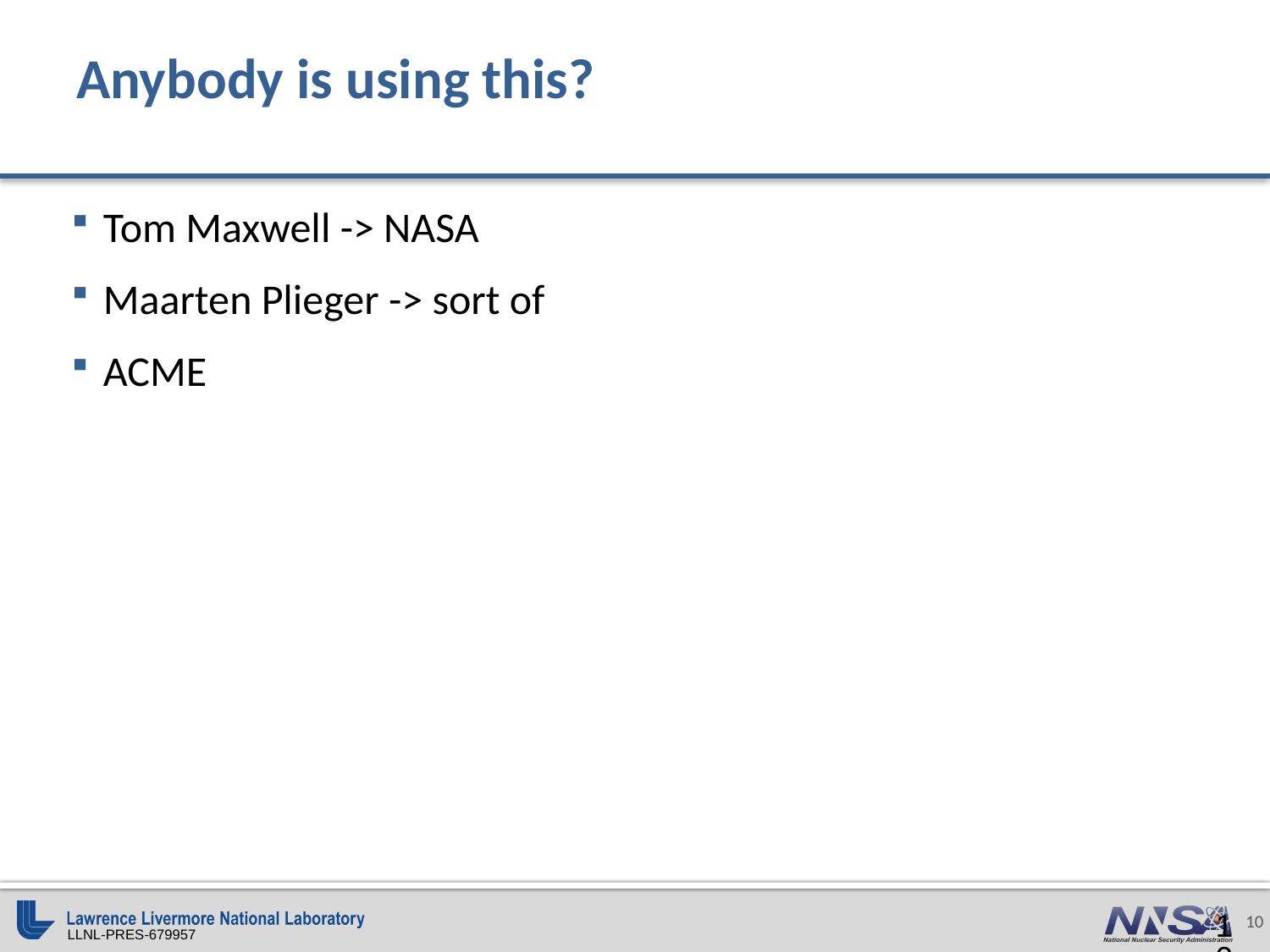

# Anybody is using this?
Tom Maxwell -> NASA
Maarten Plieger -> sort of
ACME
10